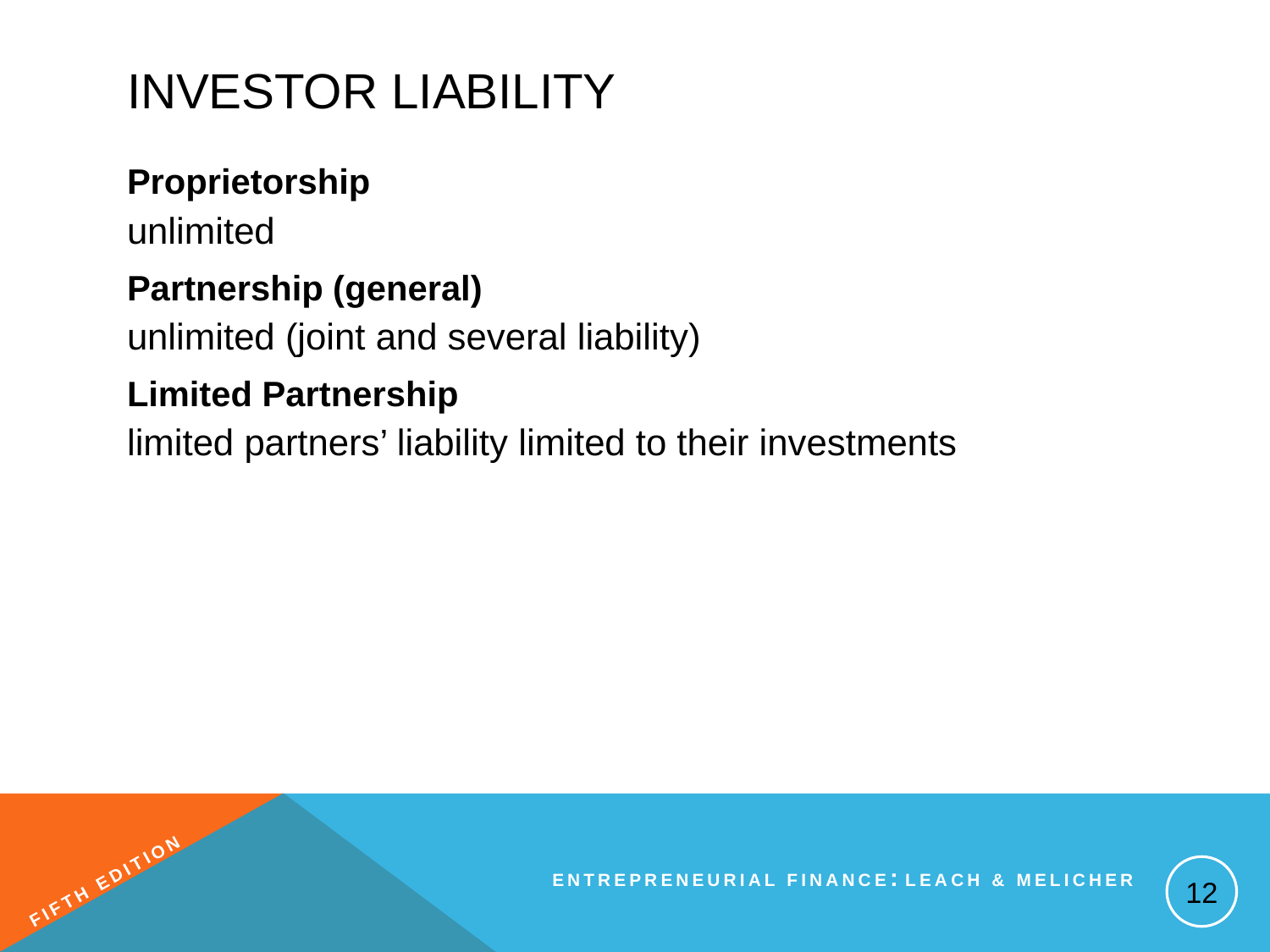

# Investor Liability
Proprietorship
unlimited
Partnership (general)
unlimited (joint and several liability)
Limited Partnership
limited partners’ liability limited to their investments
12